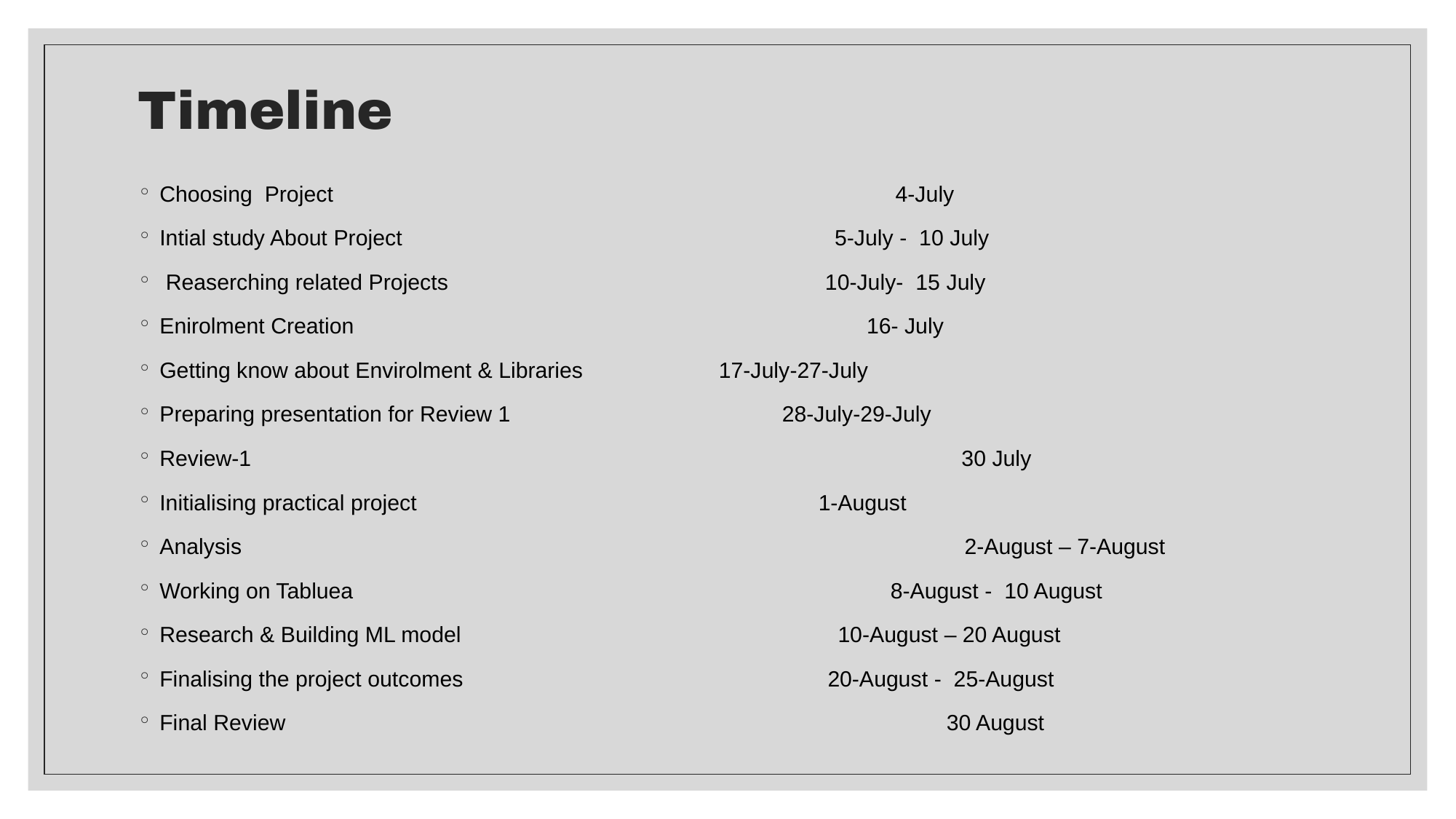

# Timeline
Choosing  Project                                                                                           4-July
Intial study About Project                                                                      5-July -  10 July
 Reaserching related Projects                                                             10-July-  15 July
Enirolment Creation                                                                                   16- July
Getting know about Envirolment & Libraries                      17-July-27-July
Preparing presentation for Review 1                                            28-July-29-July
Review-1                                                                                                                   30 July
Initialising practical project                                                                 1-August
Analysis                                                                                                                     2-August – 7-August
Working on Tabluea                                                                                       8-August -  10 August
Research & Building ML model                                                             10-August – 20 August
Finalising the project outcomes                                                           20-August -  25-August
Final Review                                                                                                           30 August